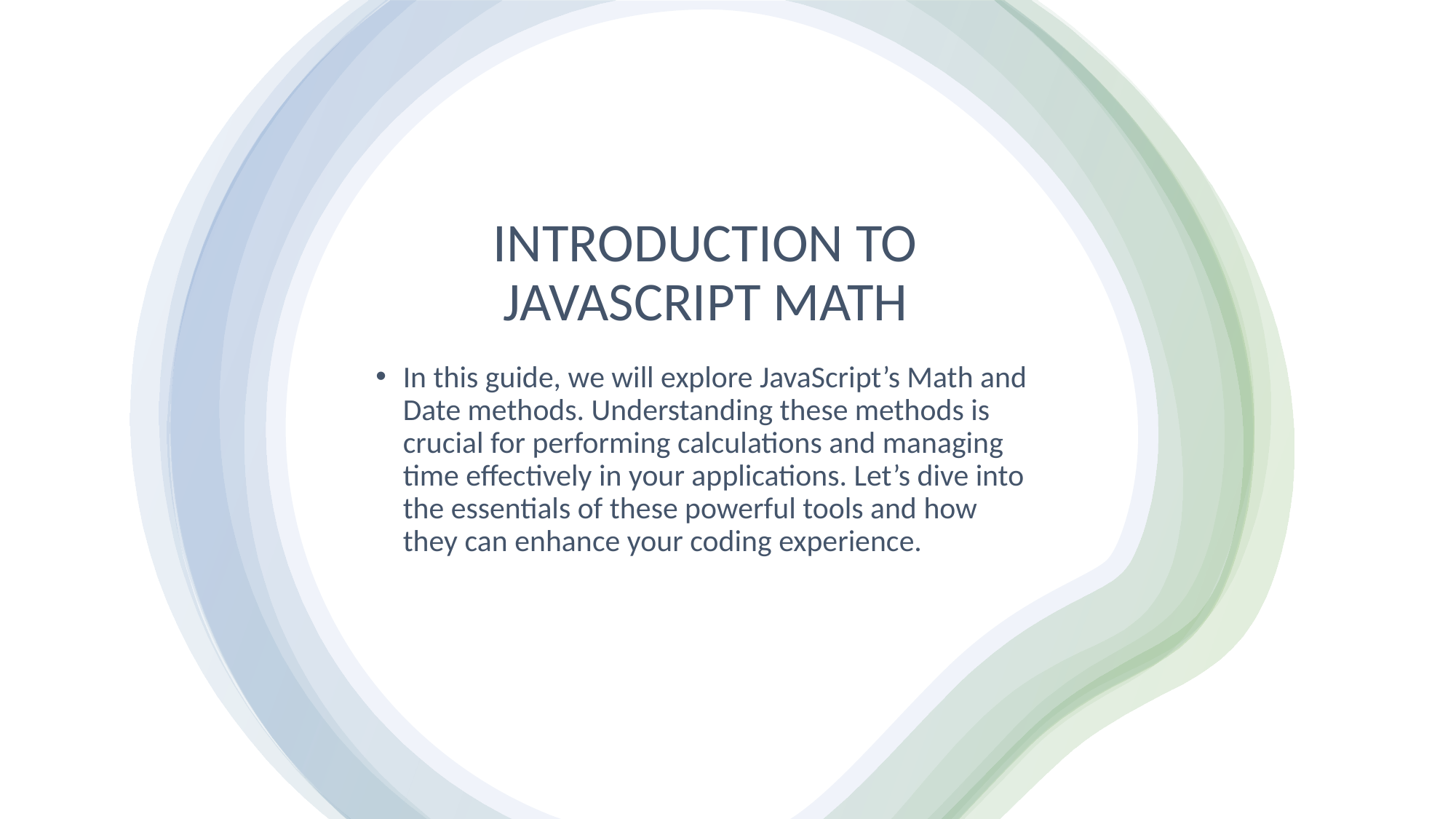

# INTRODUCTION TO JAVASCRIPT MATH
In this guide, we will explore JavaScript’s Math and Date methods. Understanding these methods is crucial for performing calculations and managing time effectively in your applications. Let’s dive into the essentials of these powerful tools and how they can enhance your coding experience.